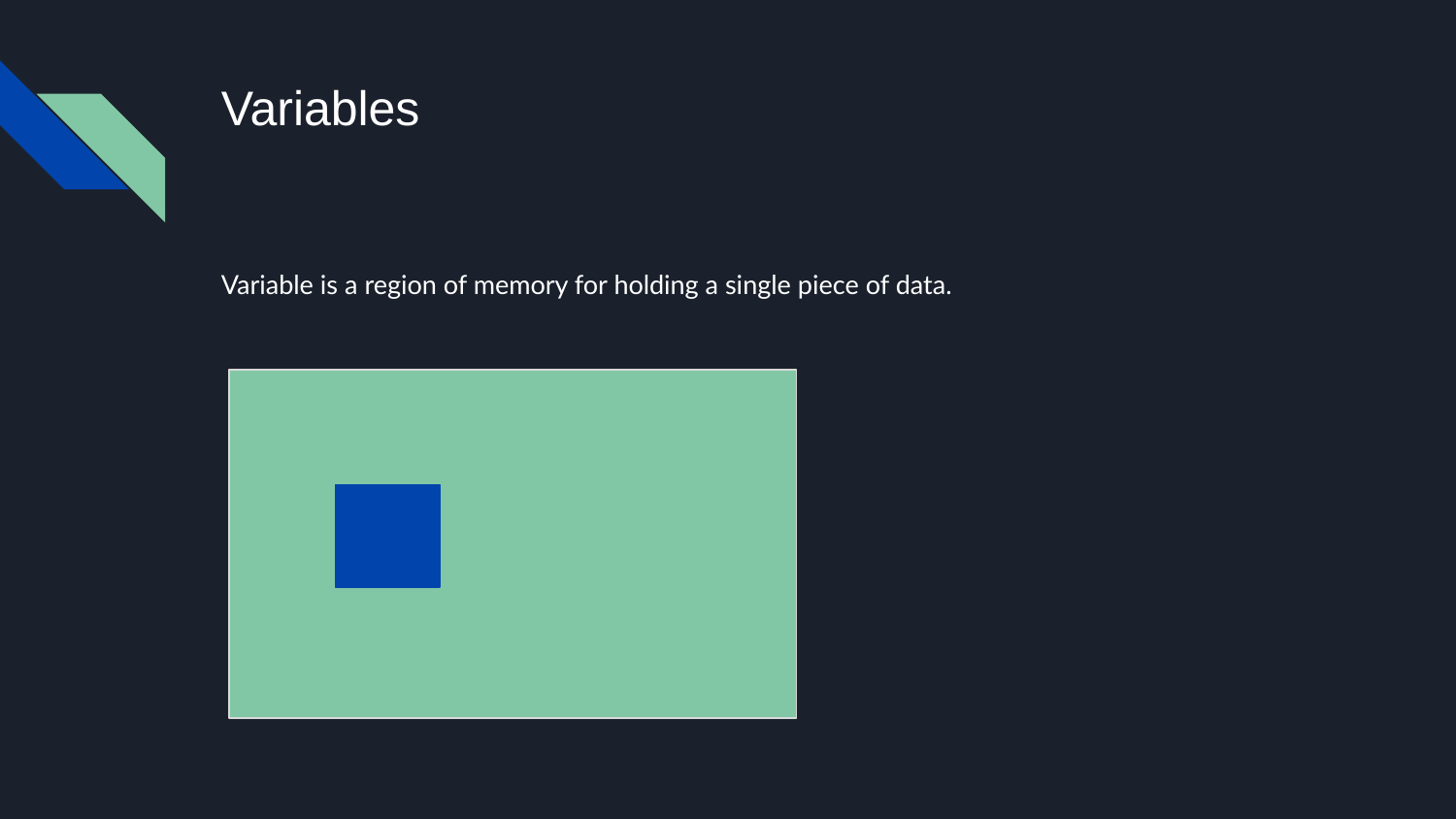

# Variables
Variable is a region of memory for holding a single piece of data.